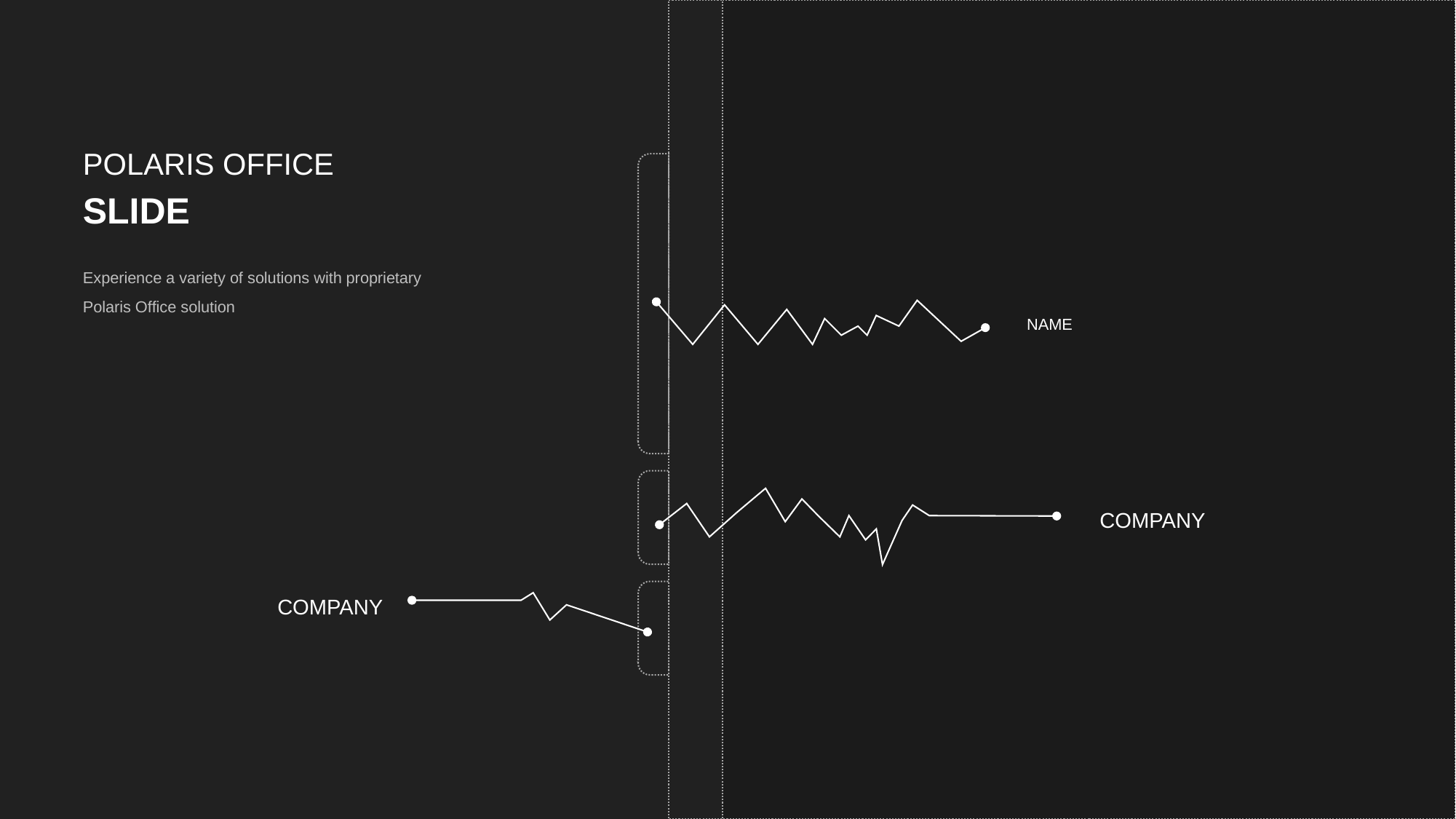

POLARIS OFFICE
SLIDE

Experience a variety of solutions with proprietary
Polaris Office solution

NAME

COMPANY

COMPANY